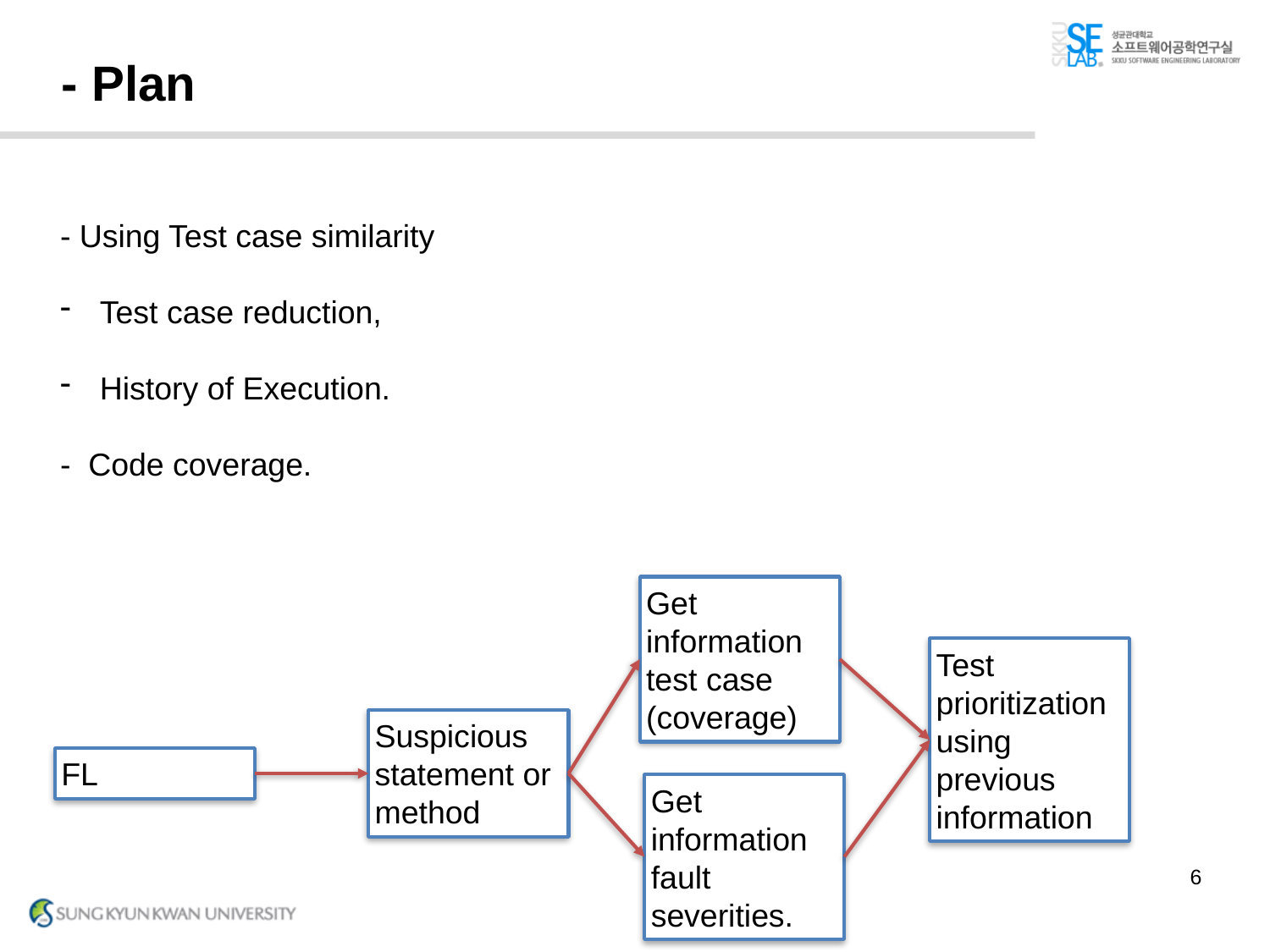

# - Plan
- Using Test case similarity

Test case reduction,

History of Execution.

-  Code coverage.
Get information test case (coverage)
Test prioritization using previous information
Suspicious statement or method
FL
Get information fault severities.
6